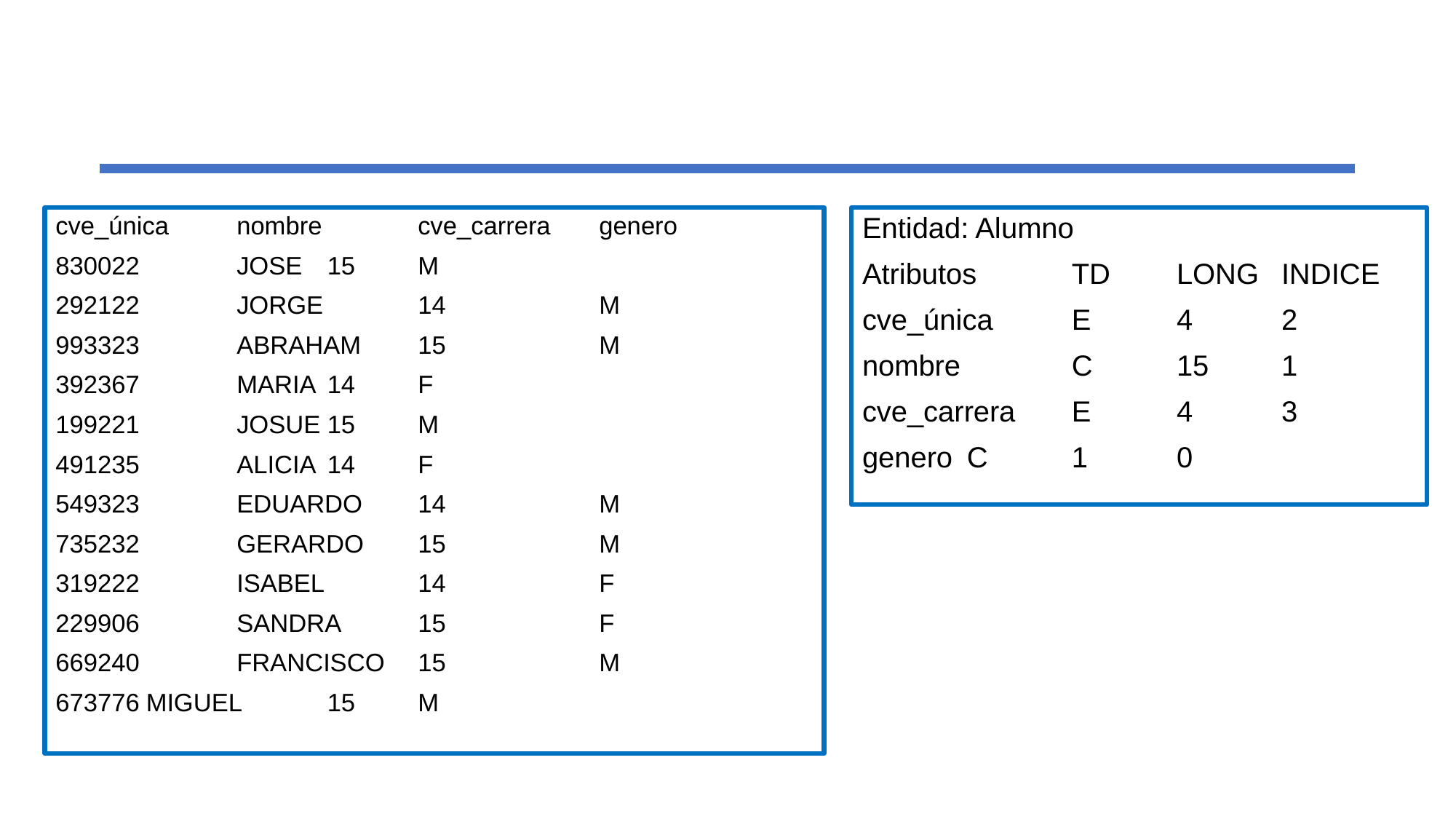

cve_única	nombre 		cve_carrera 	genero
830022 		JOSE 		15 		M
292122 		JORGE 		14		M
993323 		ABRAHAM 	15 		M
392367 		MARIA 		14 		F
199221 		JOSUE 		15		M
491235 		ALICIA 		14		F
549323 		EDUARDO 	14 		M
735232 		GERARDO 	15 		M
319222 		ISABEL 		14 		F
229906 		SANDRA 	15 		F
669240 		FRANCISCO 	15 		M
673776		MIGUEL 	15 		M
Entidad: Alumno
Atributos  	TD 	LONG 	INDICE
cve_única	E	4	2
nombre  	C	15 	1
cve_carrera	E	4	3
genero 		C	1	0